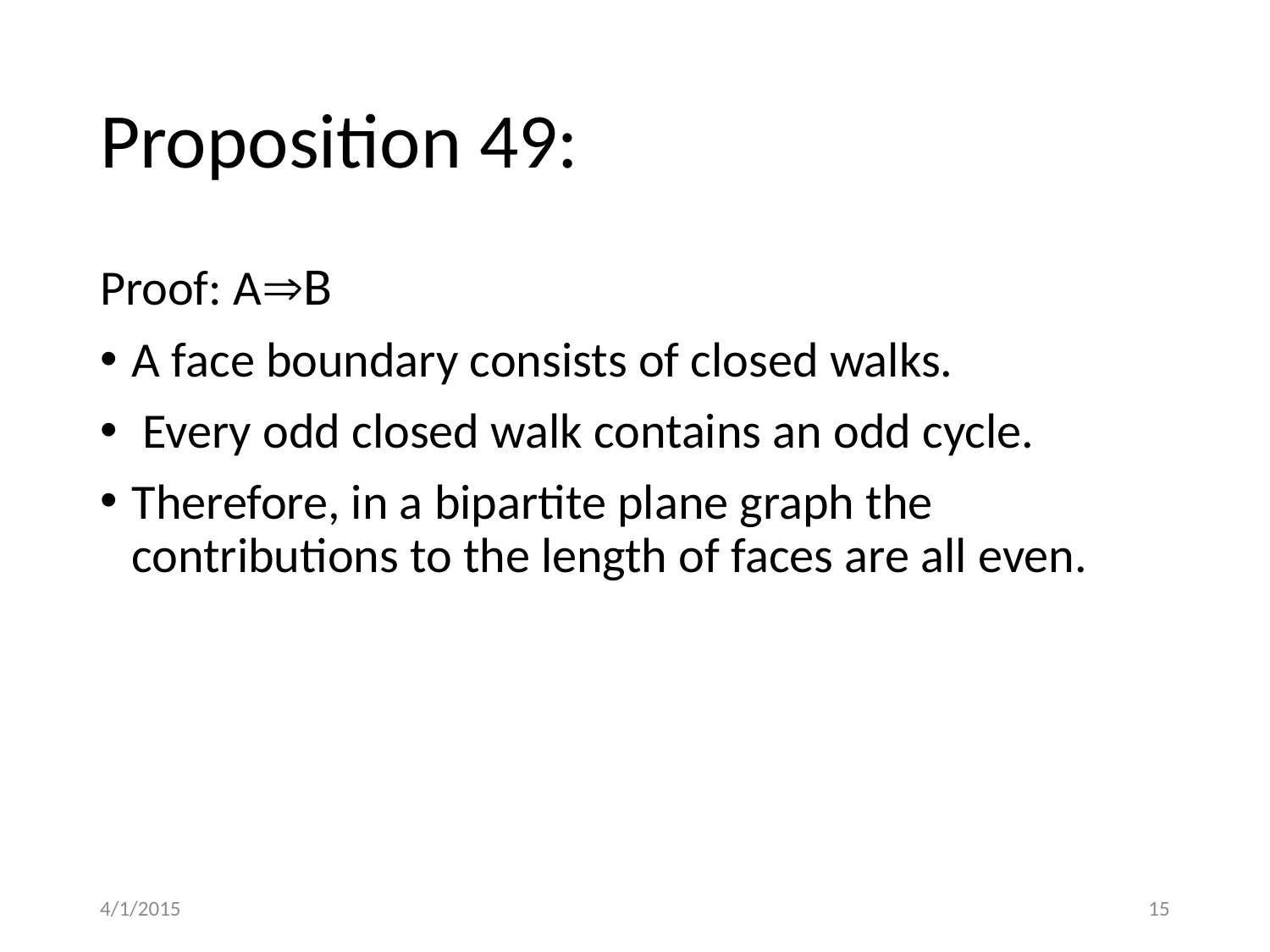

# Proposition 49:
Proof: A⇒B
A face boundary consists of closed walks.
 Every odd closed walk contains an odd cycle.
Therefore, in a bipartite plane graph the contributions to the length of faces are all even.

4/1/2015
15